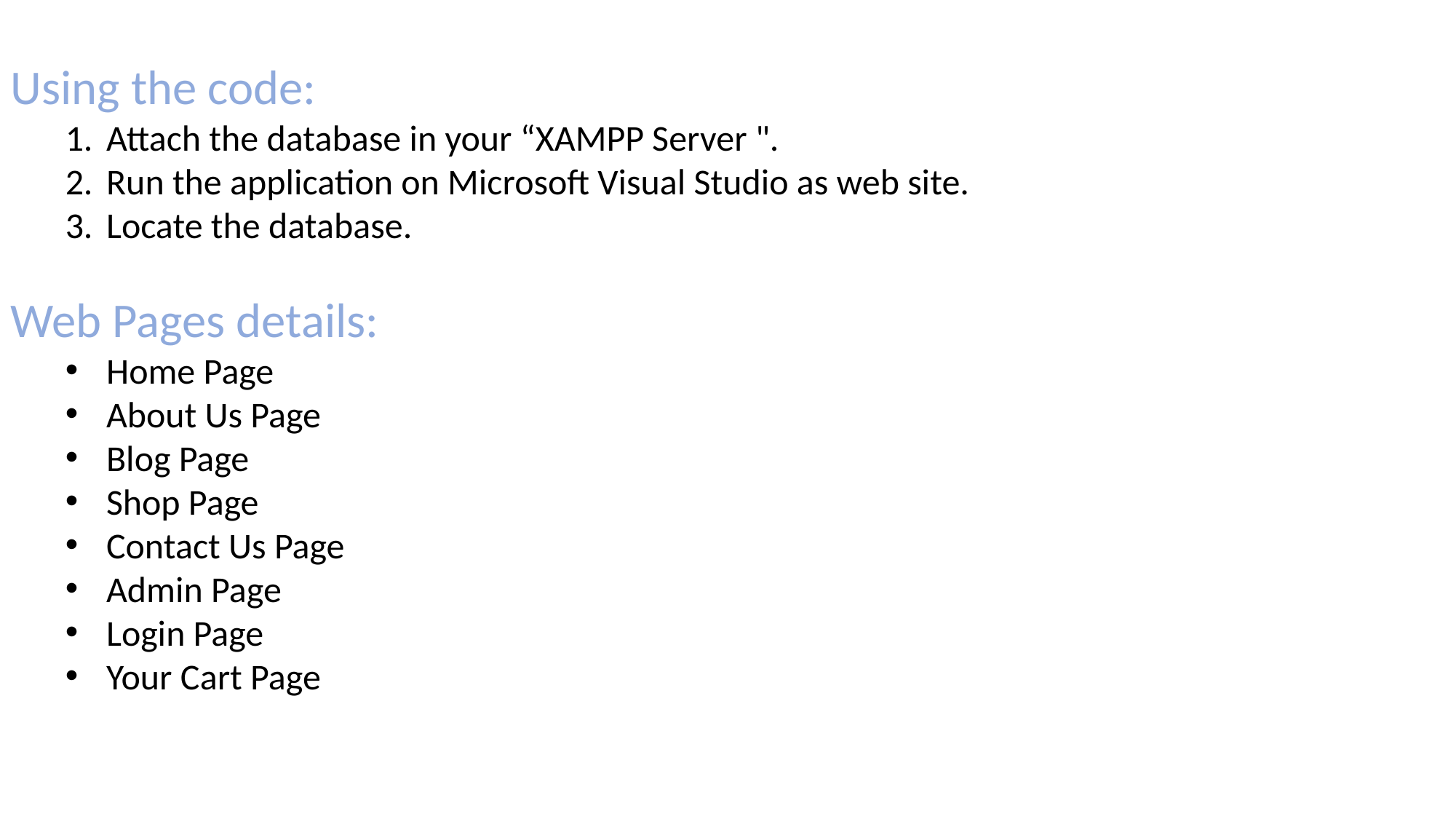

Using the code:
Attach the database in your “XAMPP Server ".
Run the application on Microsoft Visual Studio as web site.
Locate the database.

Web Pages details:
Home Page
About Us Page
Blog Page
Shop Page
Contact Us Page
Admin Page
Login Page
Your Cart Page